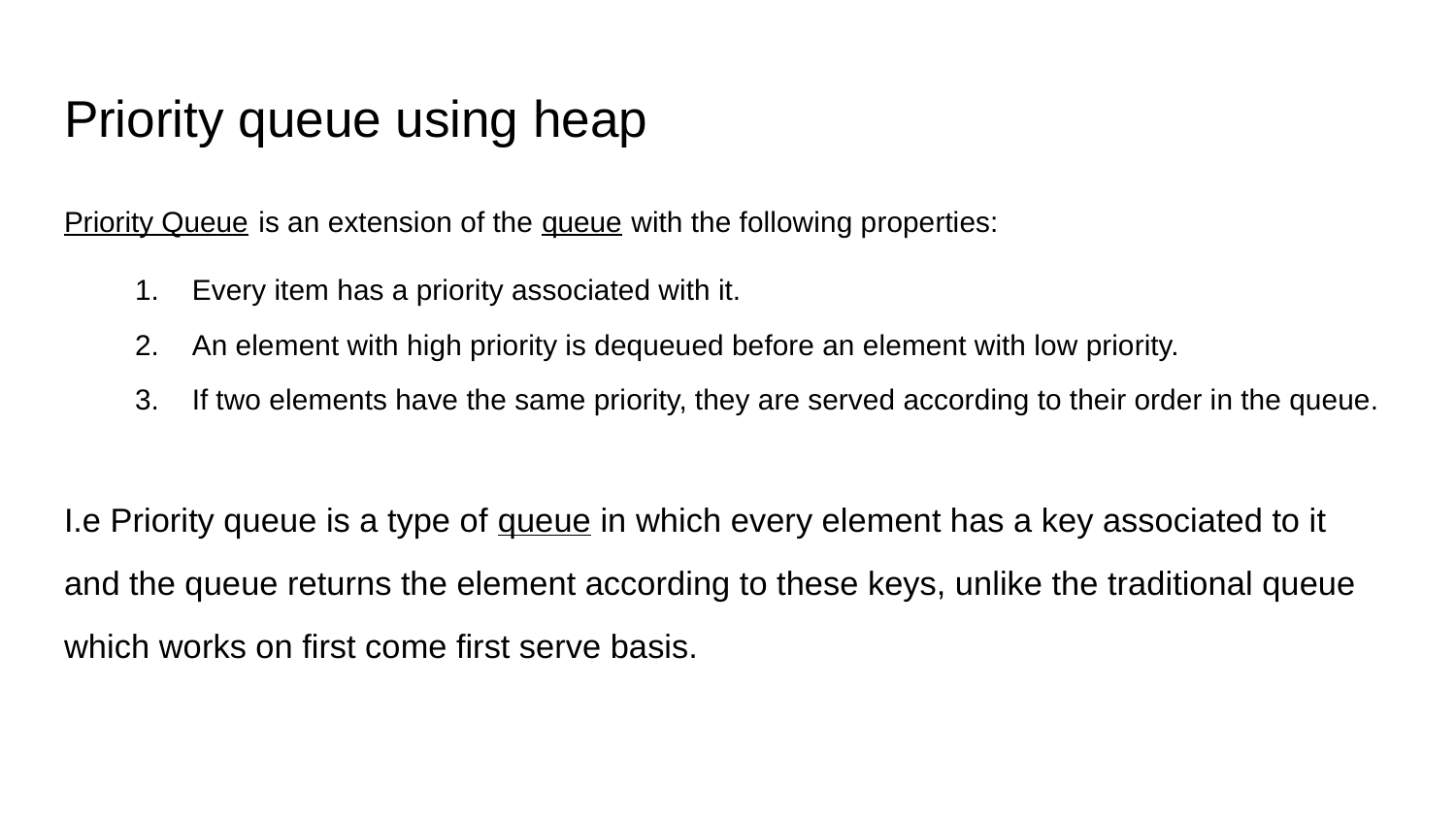

# Priority queue using heap
Priority Queue is an extension of the queue with the following properties:
Every item has a priority associated with it.
An element with high priority is dequeued before an element with low priority.
If two elements have the same priority, they are served according to their order in the queue.
I.e Priority queue is a type of queue in which every element has a key associated to it and the queue returns the element according to these keys, unlike the traditional queue which works on first come first serve basis.